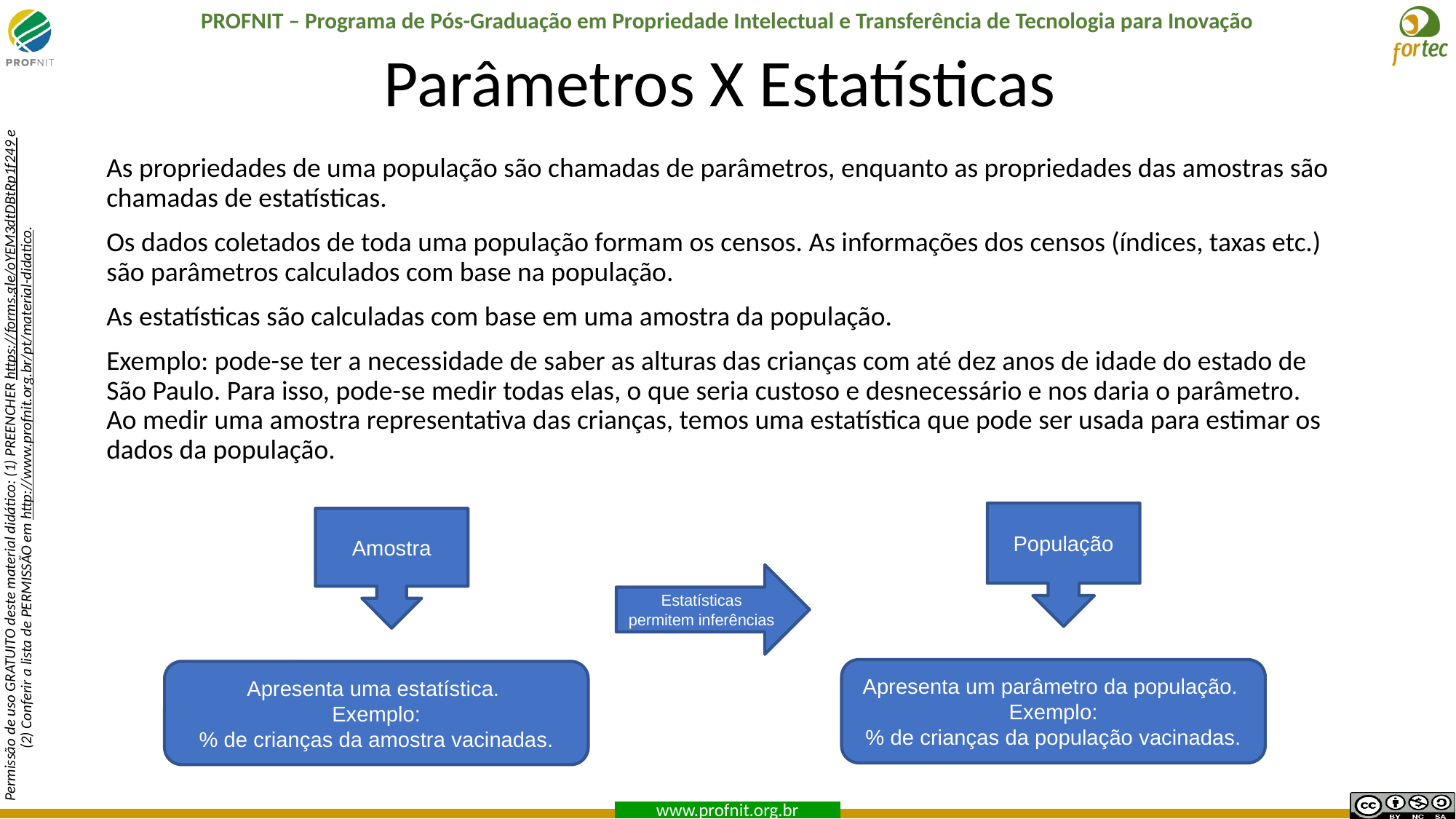

# Parâmetros X Estatísticas
As propriedades de uma população são chamadas de parâmetros, enquanto as propriedades das amostras são chamadas de estatísticas.
Os dados coletados de toda uma população formam os censos. As informações dos censos (índices, taxas etc.) são parâmetros calculados com base na população.
As estatísticas são calculadas com base em uma amostra da população.
Exemplo: pode-se ter a necessidade de saber as alturas das crianças com até dez anos de idade do estado de São Paulo. Para isso, pode-se medir todas elas, o que seria custoso e desnecessário e nos daria o parâmetro. Ao medir uma amostra representativa das crianças, temos uma estatística que pode ser usada para estimar os dados da população.

População
Amostra
Estatísticas permitem inferências
Apresenta um parâmetro da população.
Exemplo:
% de crianças da população vacinadas.
Apresenta uma estatística.
Exemplo:
% de crianças da amostra vacinadas.